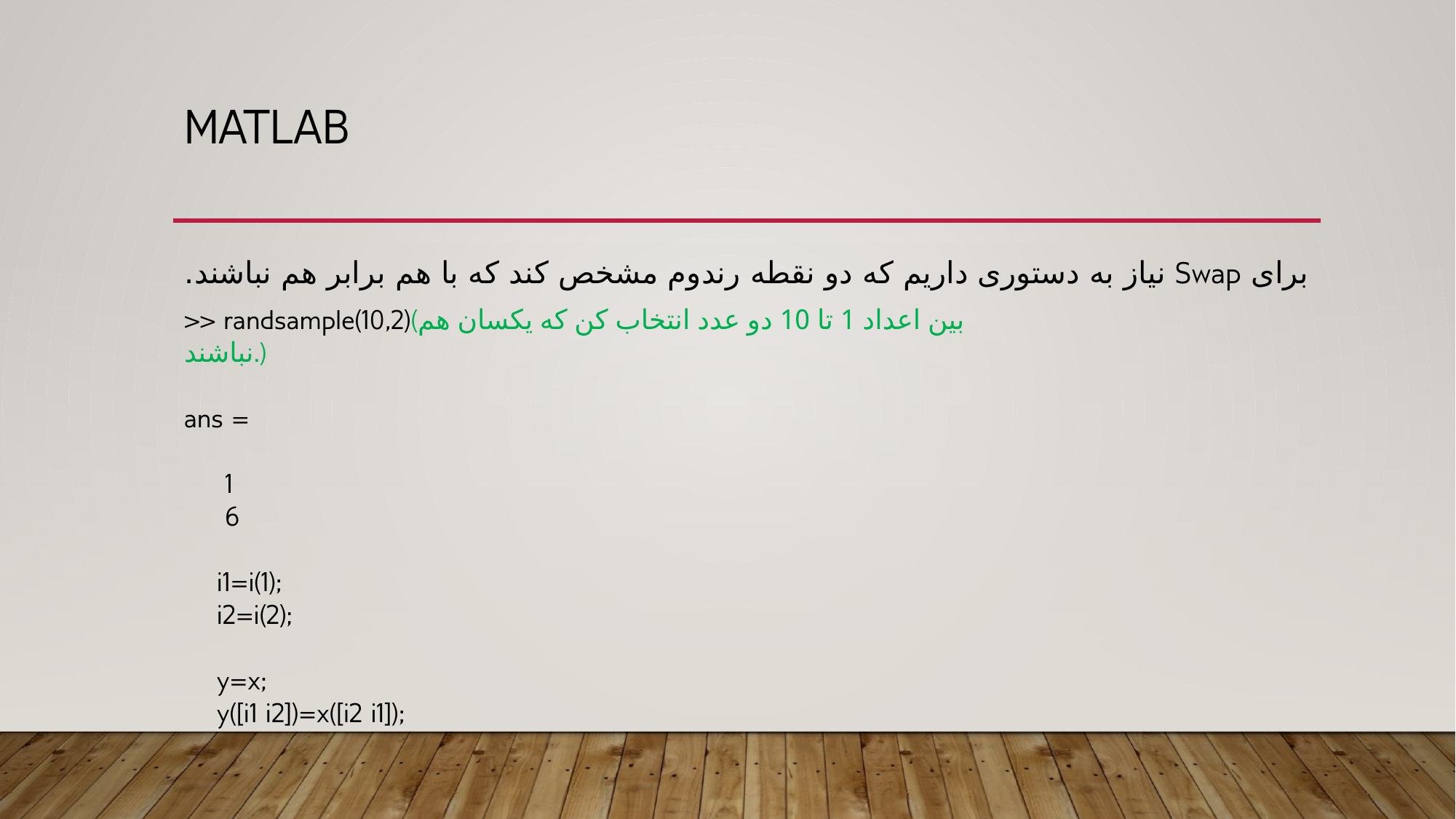

# Matlab
برای Swap نیاز به دستوری داریم که دو نقطه رندوم مشخص کند که با هم برابر هم نباشند.
>> randsample(10,2)(بین اعداد 1 تا 10 دو عدد انتخاب کن که یکسان هم نباشند.)

ans =

     1
     6

    i1=i(1);
    i2=i(2);

    y=x;
    y([i1 i2])=x([i2 i1]);